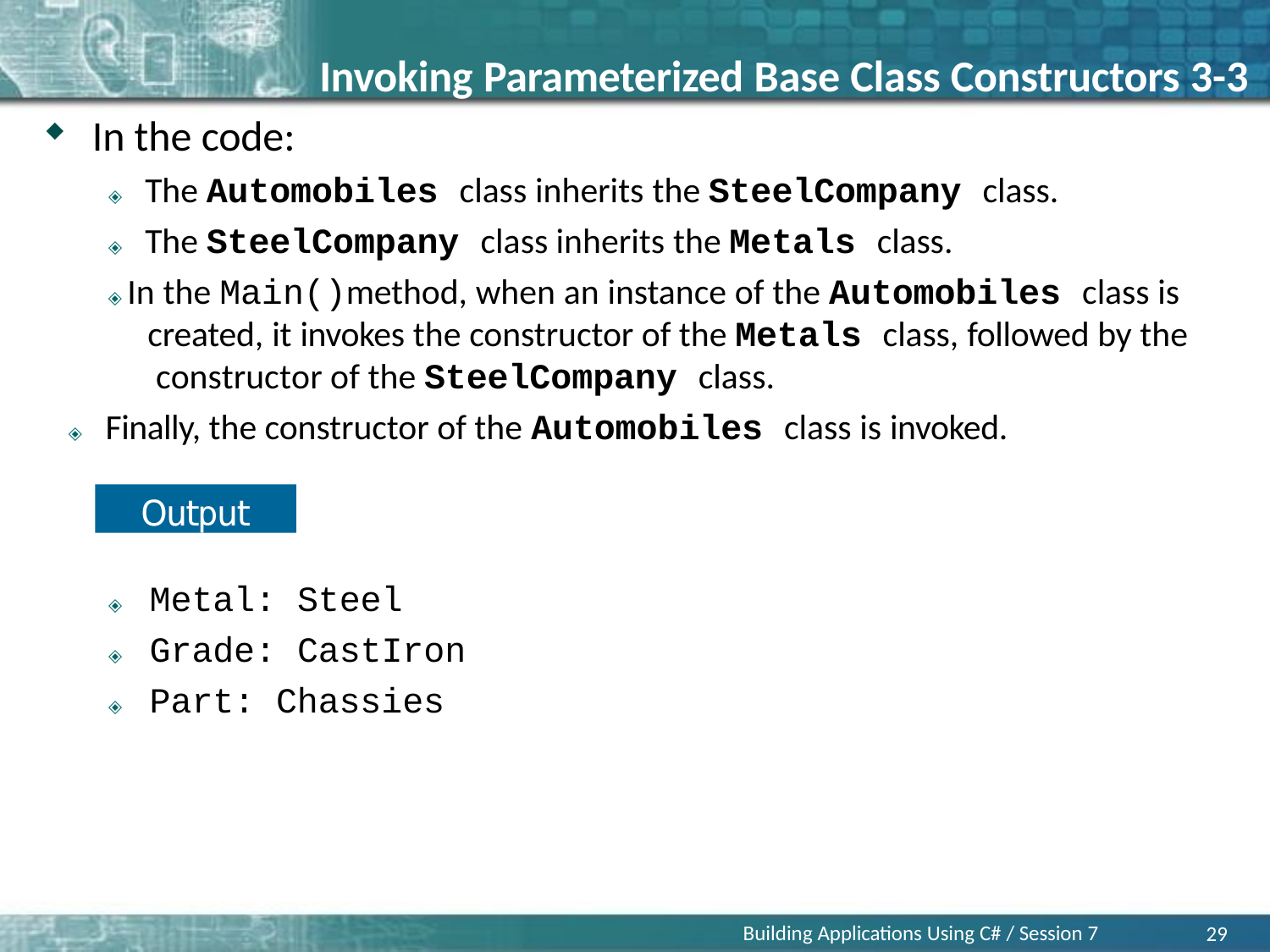

# Invoking Parameterized Base Class Constructors 3-3
In the code:
🞛  The Automobiles class inherits the SteelCompany class.
🞛  The SteelCompany class inherits the Metals class.
🞛 In the Main()method, when an instance of the Automobiles class is  created, it invokes the constructor of the Metals class, followed by the  constructor of the SteelCompany class.
🞛  Finally, the constructor of the Automobiles class is invoked.
Output
🞛	Metal: Steel
🞛	Grade: CastIron
🞛	Part: Chassies
Building Applications Using C# / Session 7
29